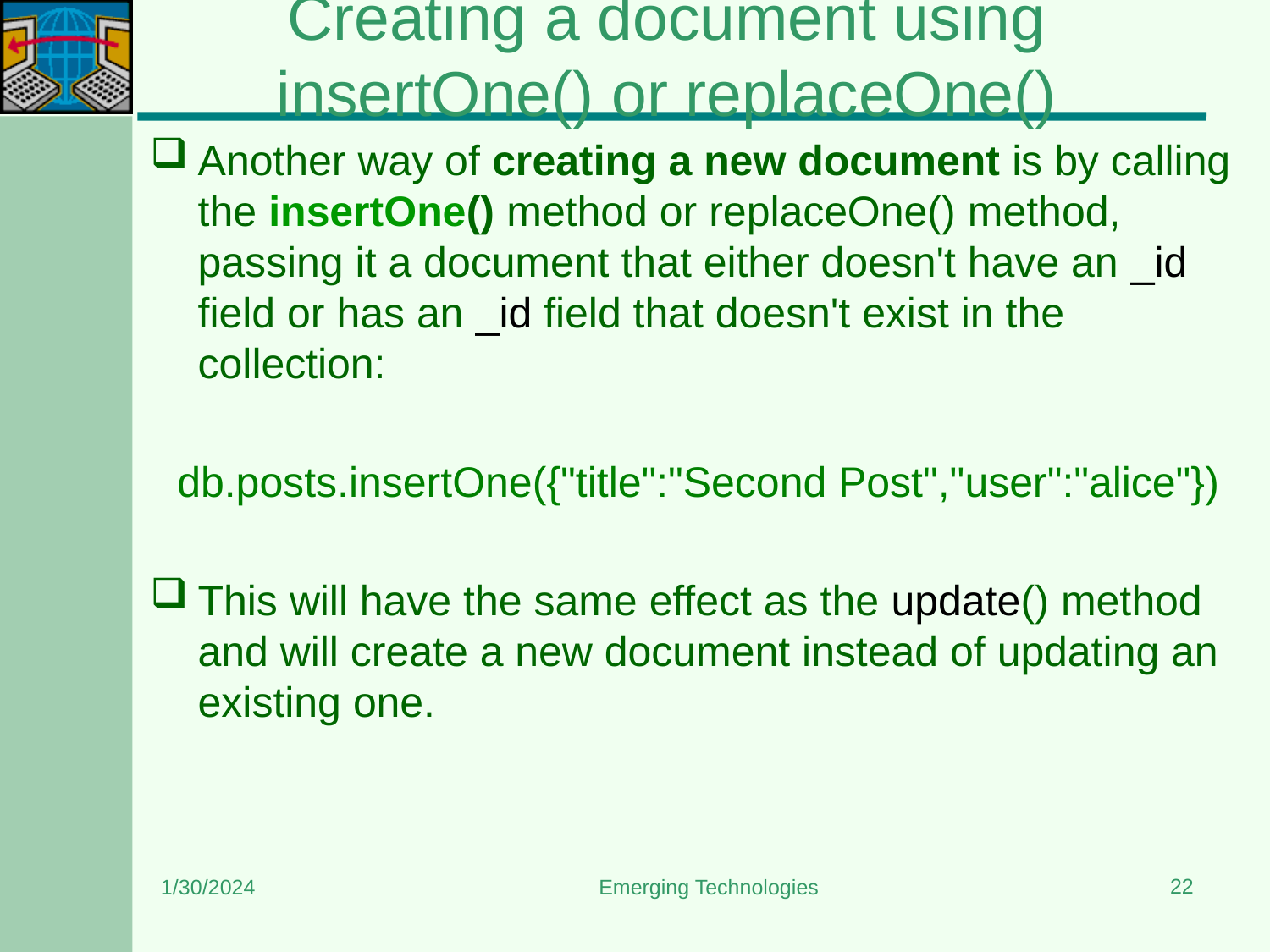

# Creating a document using insertOne() or replaceOne()
Another way of creating a new document is by calling the insertOne() method or replaceOne() method, passing it a document that either doesn't have an _id field or has an _id field that doesn't exist in the collection:

db.posts.insertOne({"title":"Second Post","user":"alice"})

This will have the same effect as the update() method and will create a new document instead of updating an existing one.

22
1/30/2024
Emerging Technologies